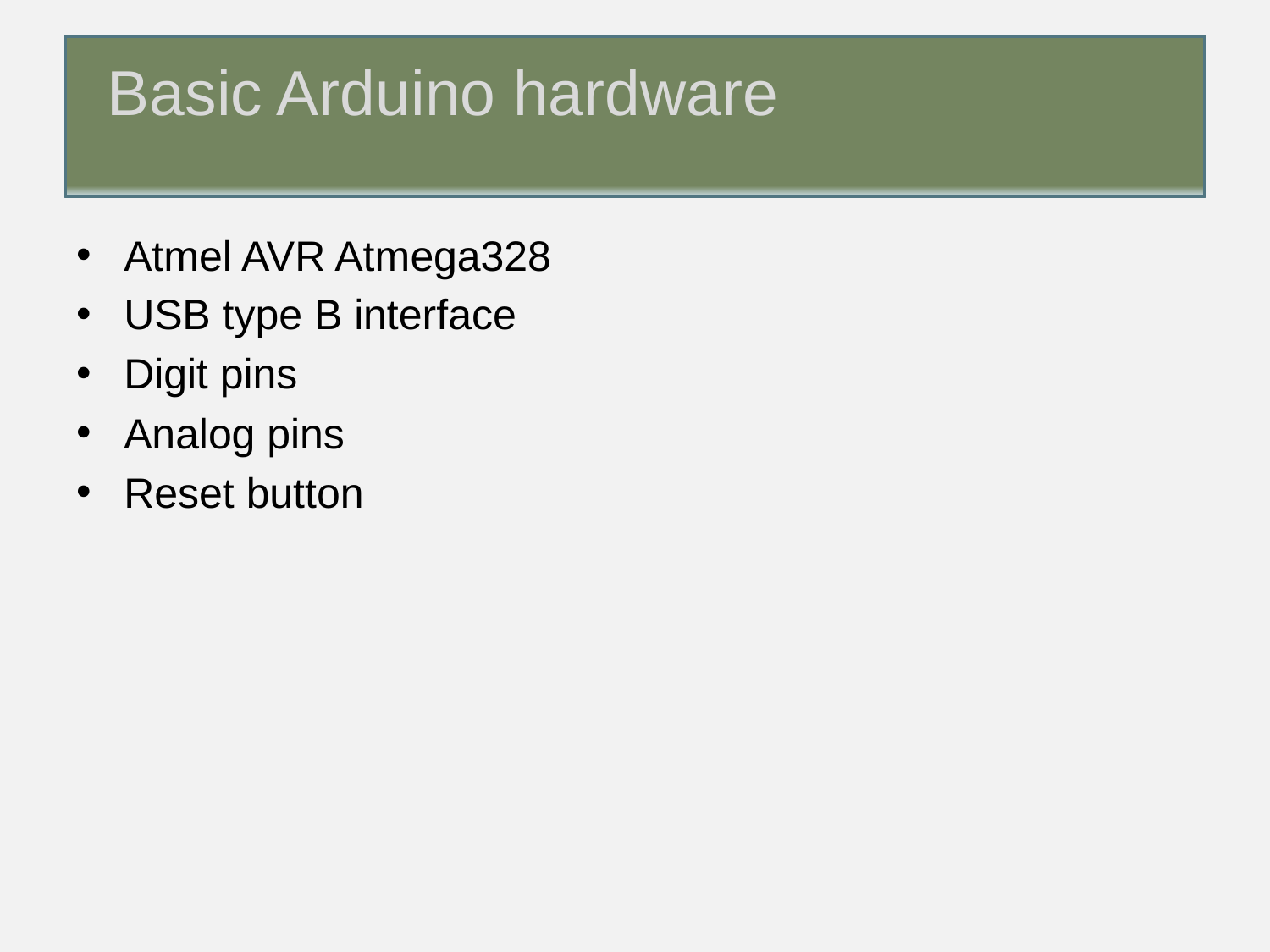

# Basic Arduino hardware
Atmel AVR Atmega328
USB type B interface
Digit pins
Analog pins
Reset button